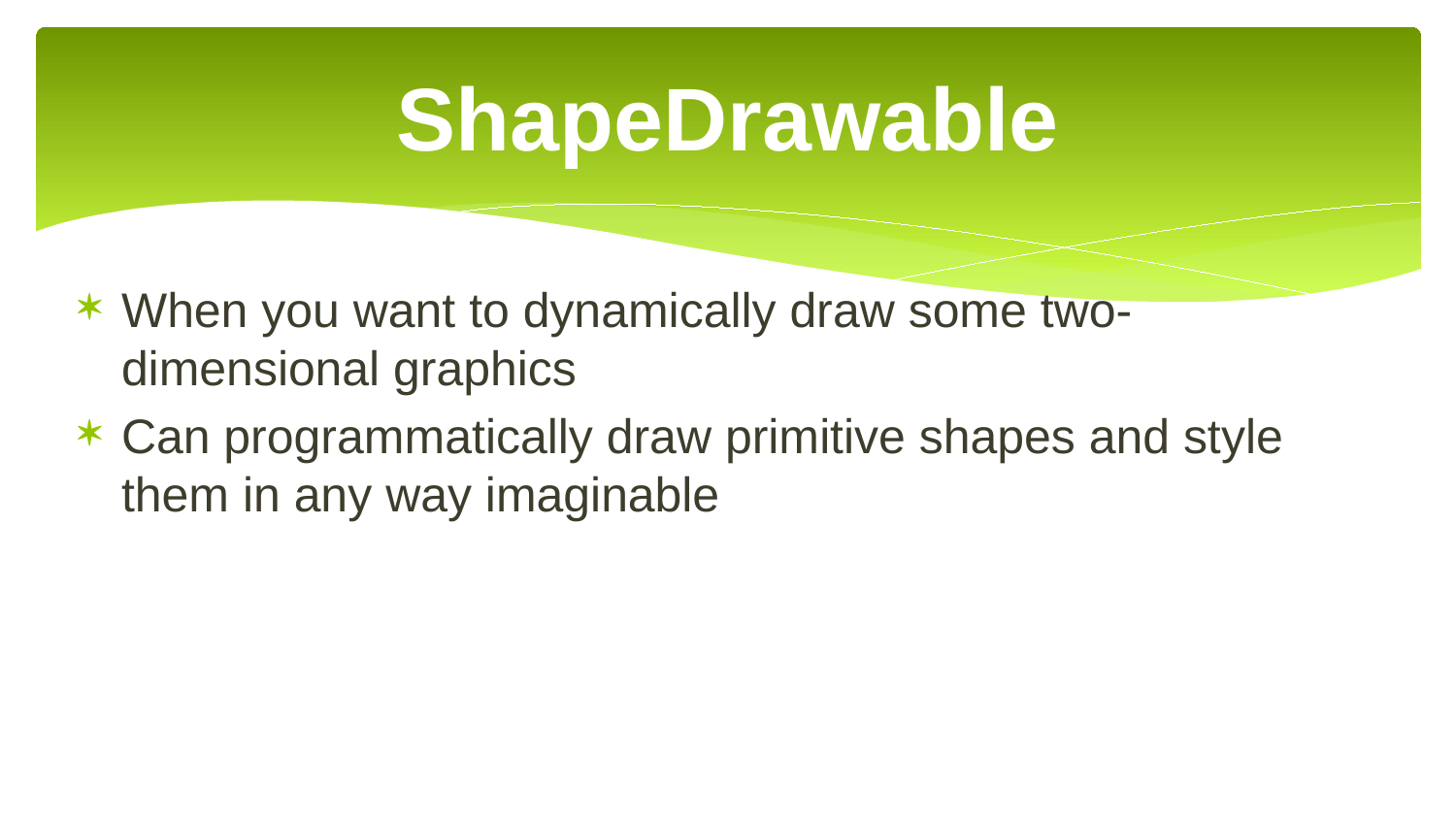

# ShapeDrawable
When you want to dynamically draw some two-dimensional graphics
Can programmatically draw primitive shapes and style them in any way imaginable